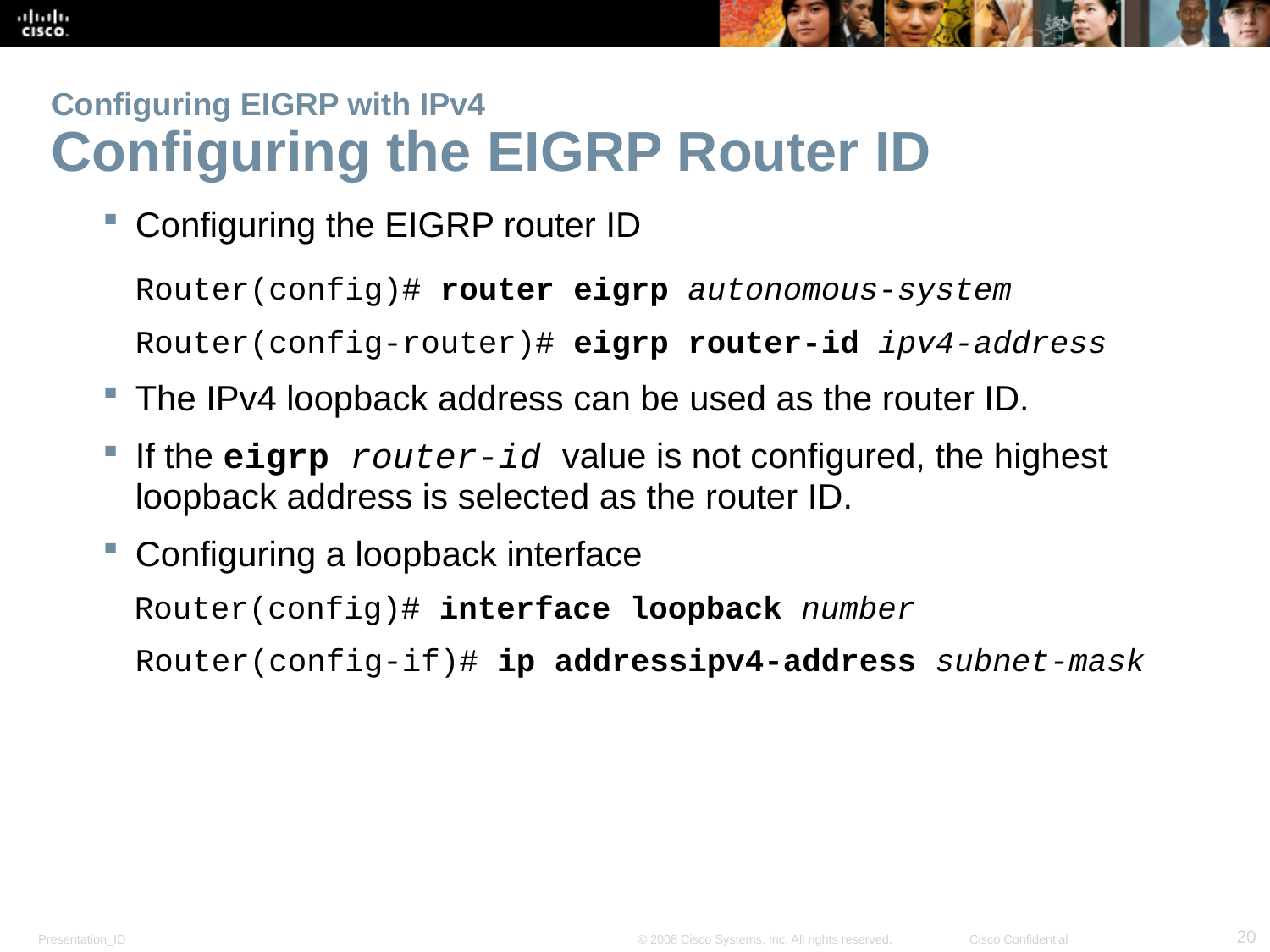

# Configuring EIGRP with IPv4 Configuring the EIGRP Router ID
Configuring the EIGRP router ID
	Router(config)# router eigrp autonomous-system
	Router(config-router)# eigrp router-id ipv4-address
The IPv4 loopback address can be used as the router ID.
If the eigrp router-id value is not configured, the highest loopback address is selected as the router ID.
Configuring a loopback interface
Router(config)# interface loopback number
	Router(config-if)# ip addressipv4-address subnet-mask